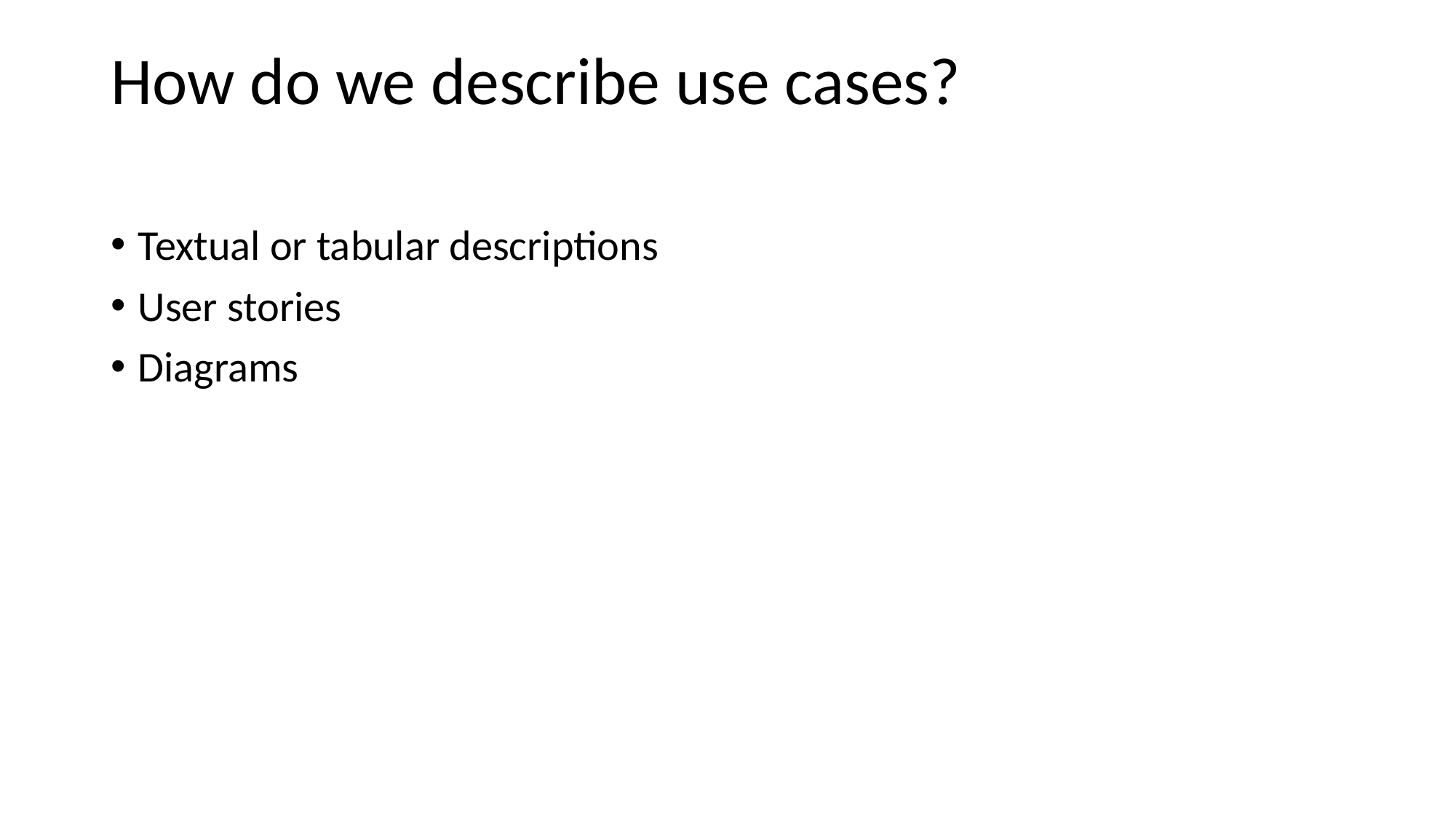

# How do we describe use cases?
Textual or tabular descriptions
User stories
Diagrams